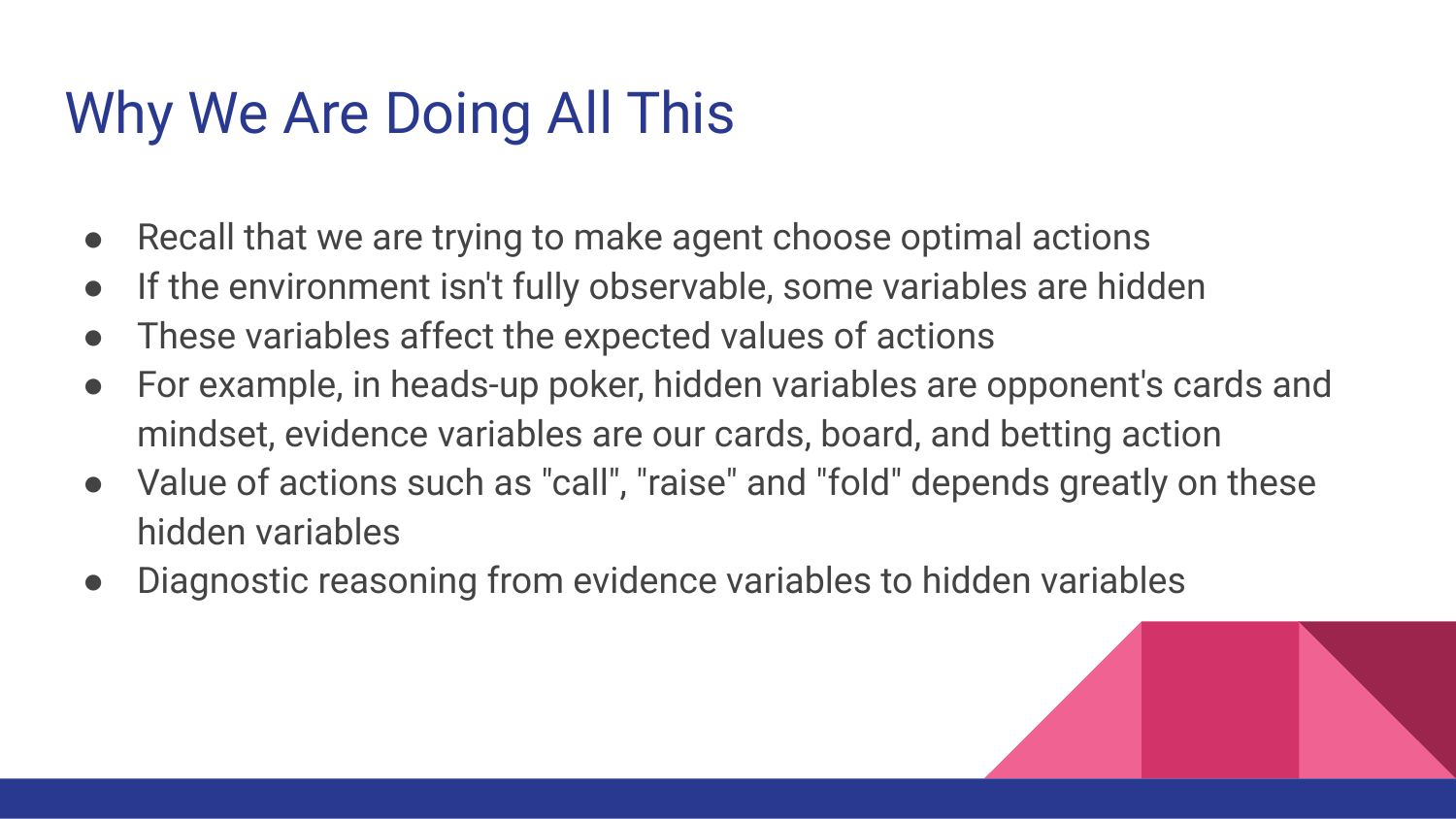

# Why We Are Doing All This
Recall that we are trying to make agent choose optimal actions
If the environment isn't fully observable, some variables are hidden
These variables affect the expected values of actions
For example, in heads-up poker, hidden variables are opponent's cards and mindset, evidence variables are our cards, board, and betting action
Value of actions such as "call", "raise" and "fold" depends greatly on these hidden variables
Diagnostic reasoning from evidence variables to hidden variables